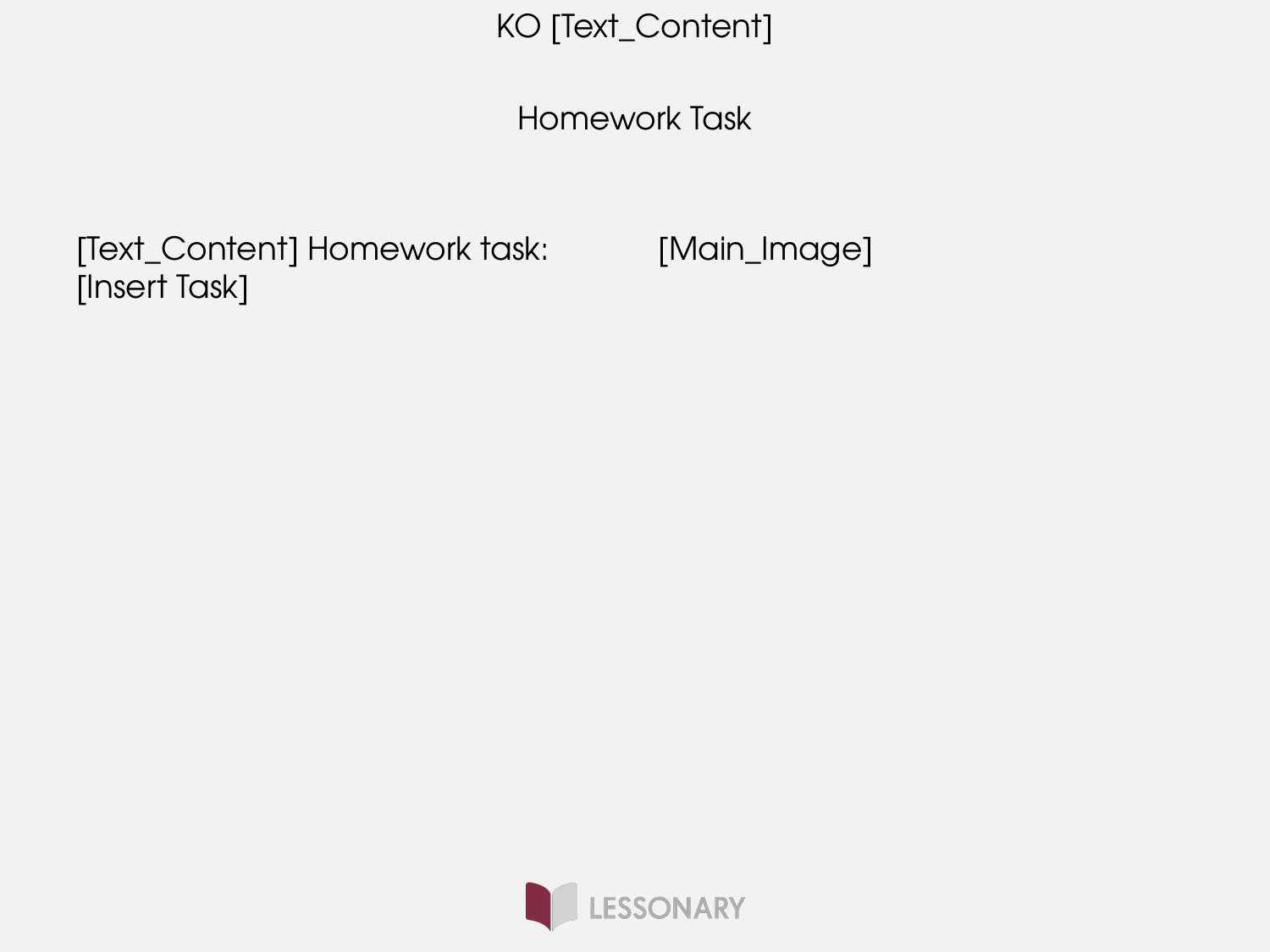

KO [Text_Content]
# Homework Task
[Text_Content] Homework task: [Insert Task]
[Main_Image]